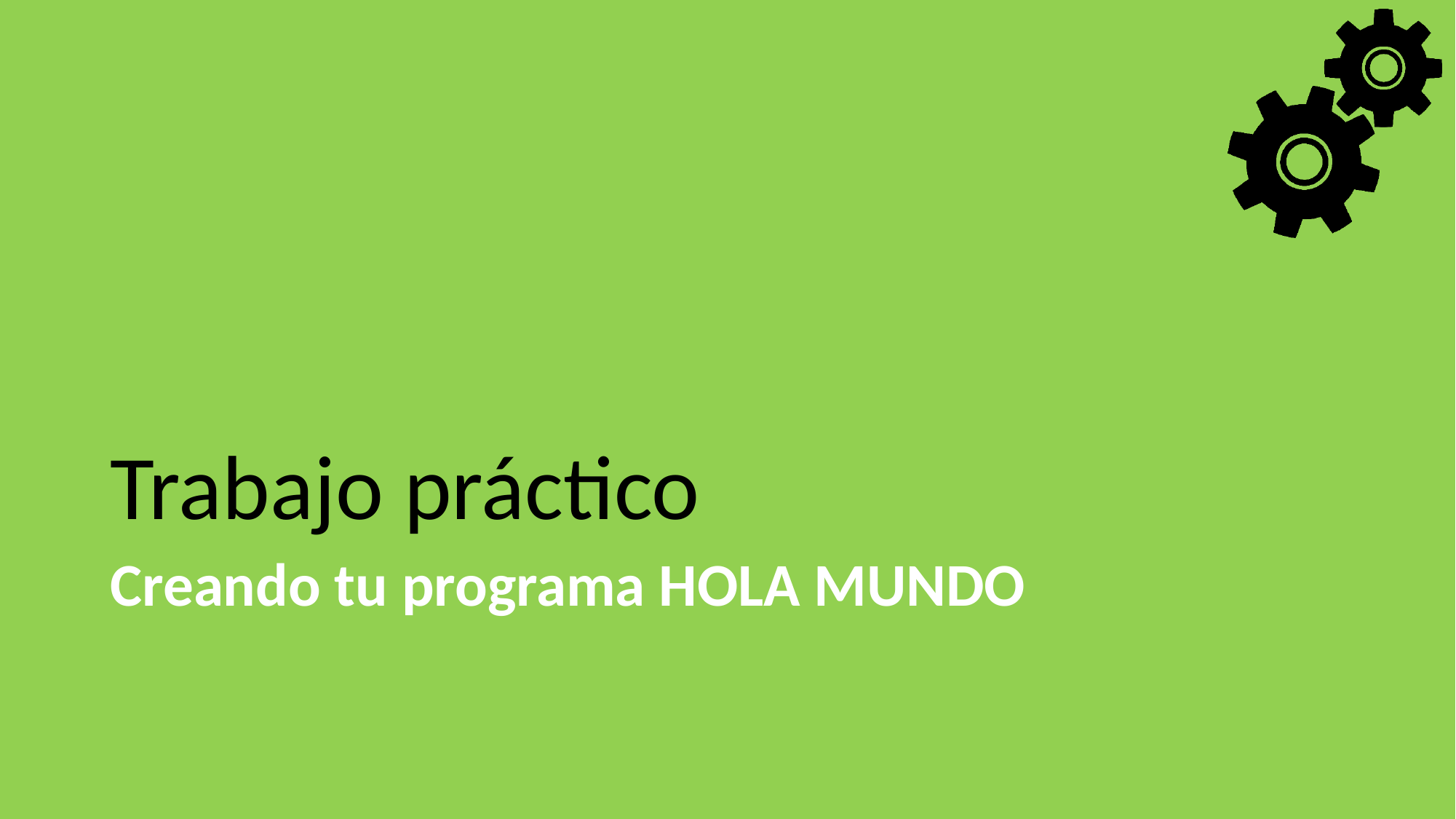

# Trabajo práctico
Creando tu programa HOLA MUNDO